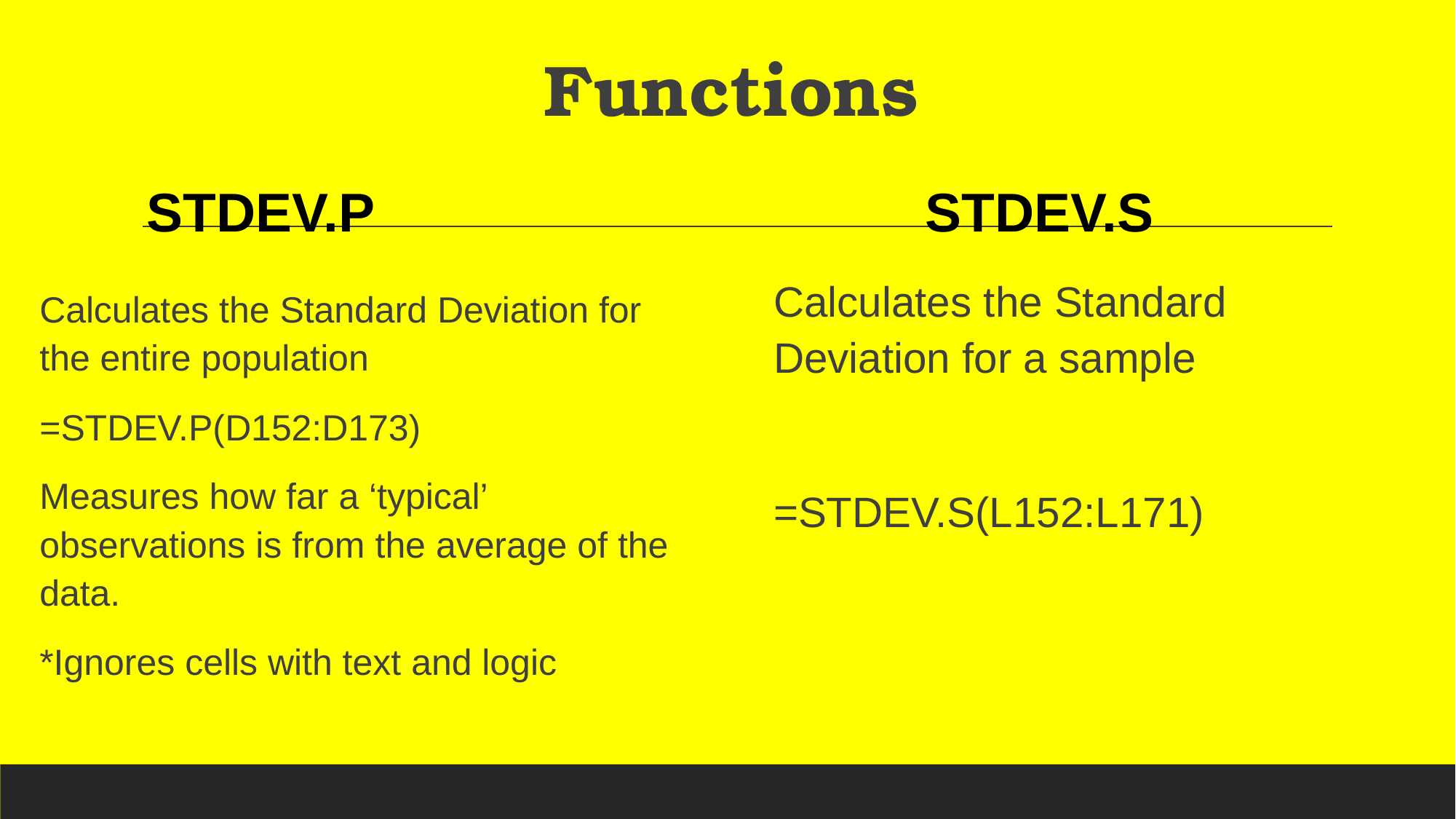

# Functions
STDEV.P
STDEV.S
Calculates the Standard Deviation for a sample

=STDEV.S(L152:L171)
Calculates the Standard Deviation for the entire population
=STDEV.P(D152:D173)
Measures how far a ‘typical’ observations is from the average of the data.
*Ignores cells with text and logic